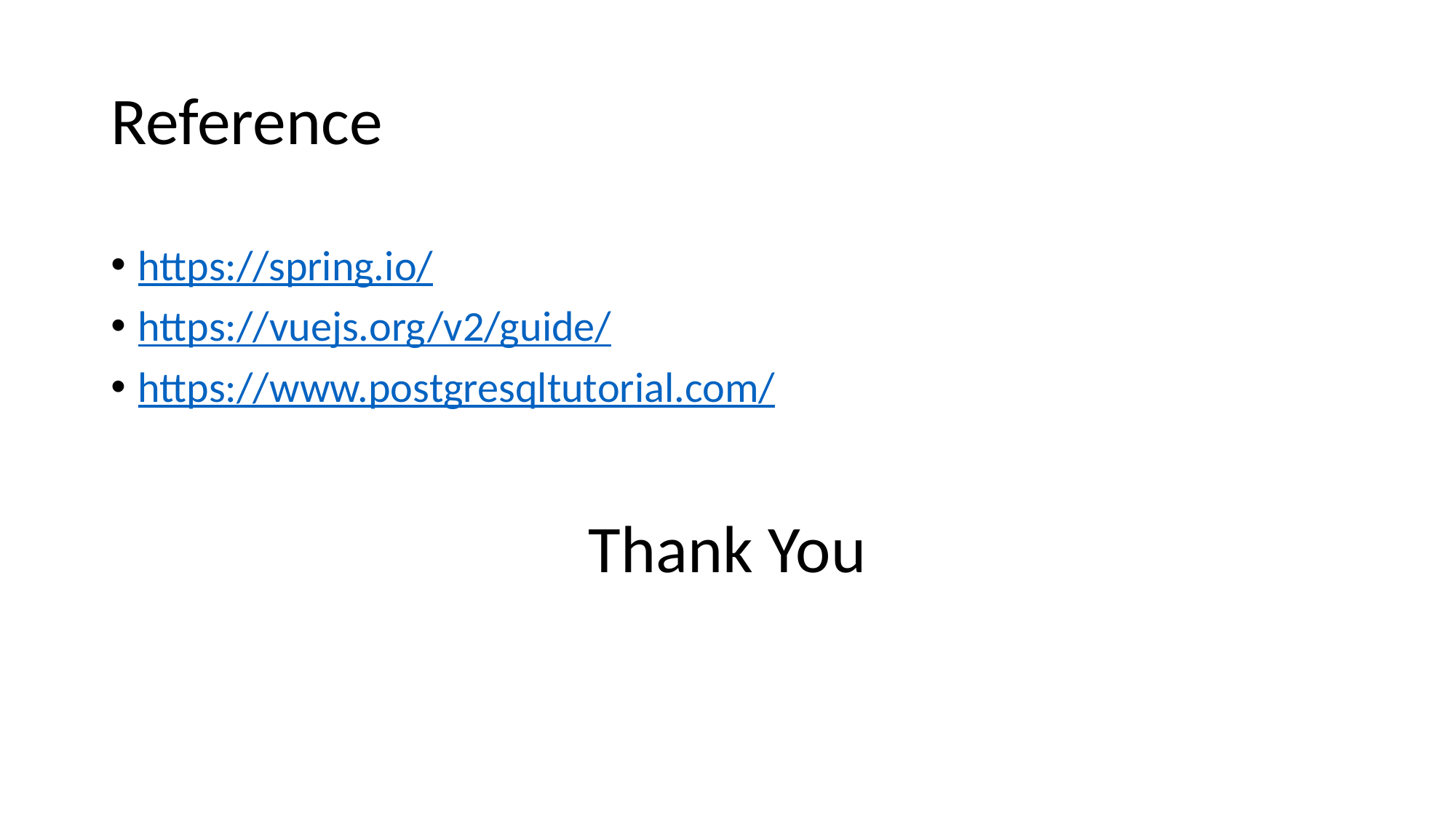

# Reference
https://spring.io/
https://vuejs.org/v2/guide/
https://www.postgresqltutorial.com/

Thank You